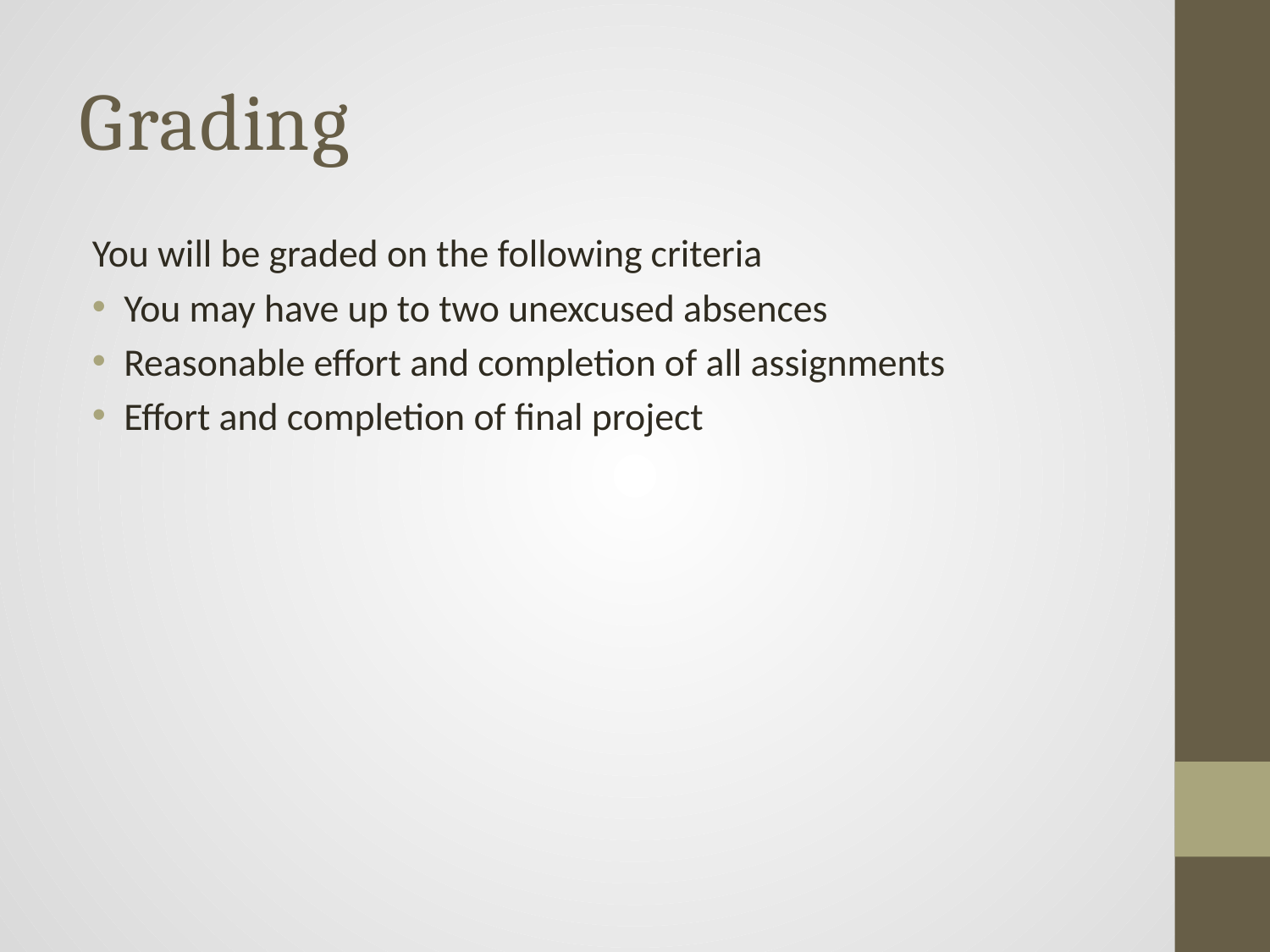

# Grading
You will be graded on the following criteria
You may have up to two unexcused absences
Reasonable effort and completion of all assignments
Effort and completion of final project